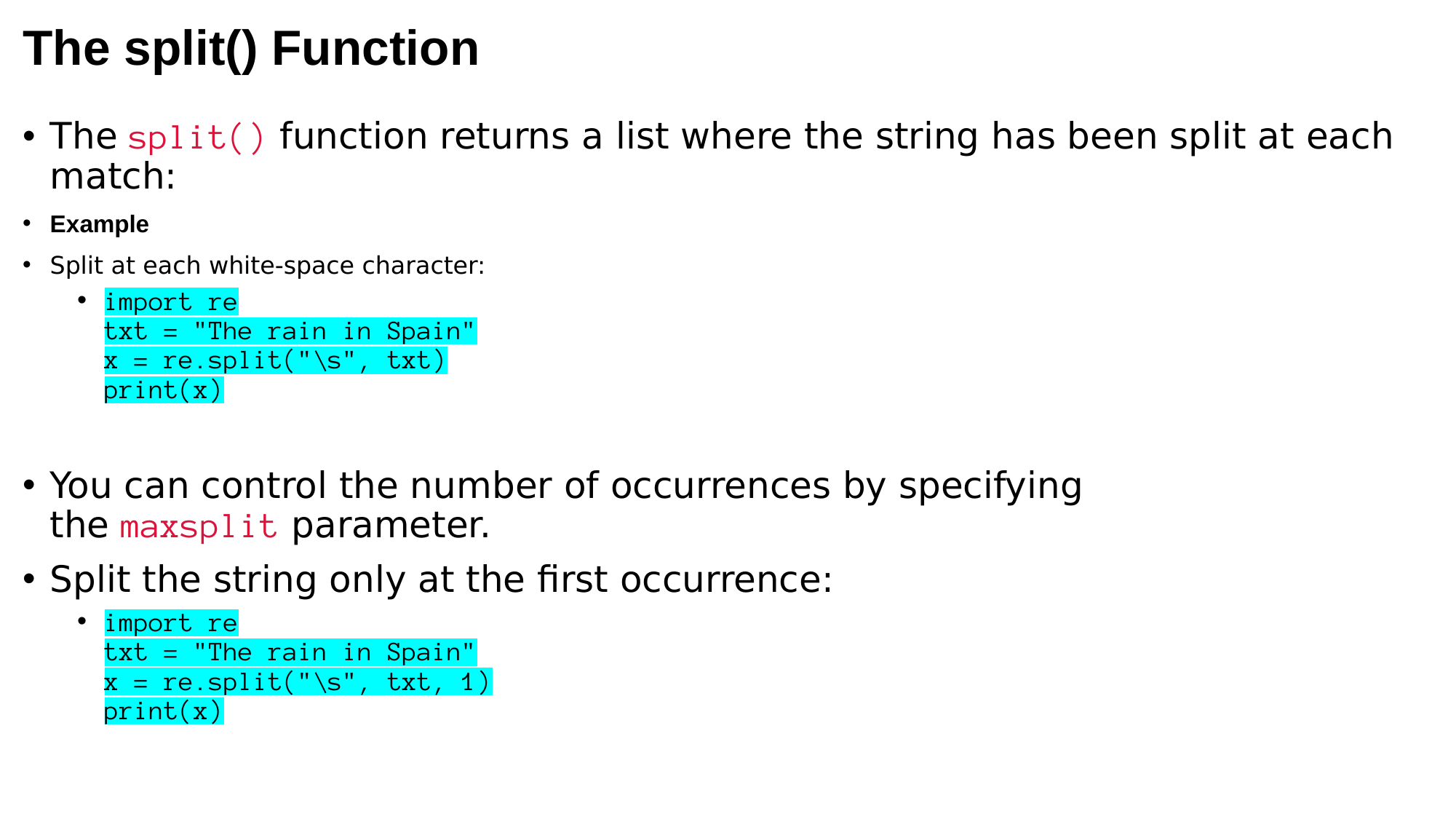

# The split() Function
The split() function returns a list where the string has been split at each match:
Example
Split at each white-space character:
import re
txt = "The rain in Spain"
x = re.split("\s", txt)
print(x)

You can control the number of occurrences by specifying the maxsplit parameter.
Split the string only at the first occurrence:
import re
txt = "The rain in Spain"
x = re.split("\s", txt, 1)
print(x)